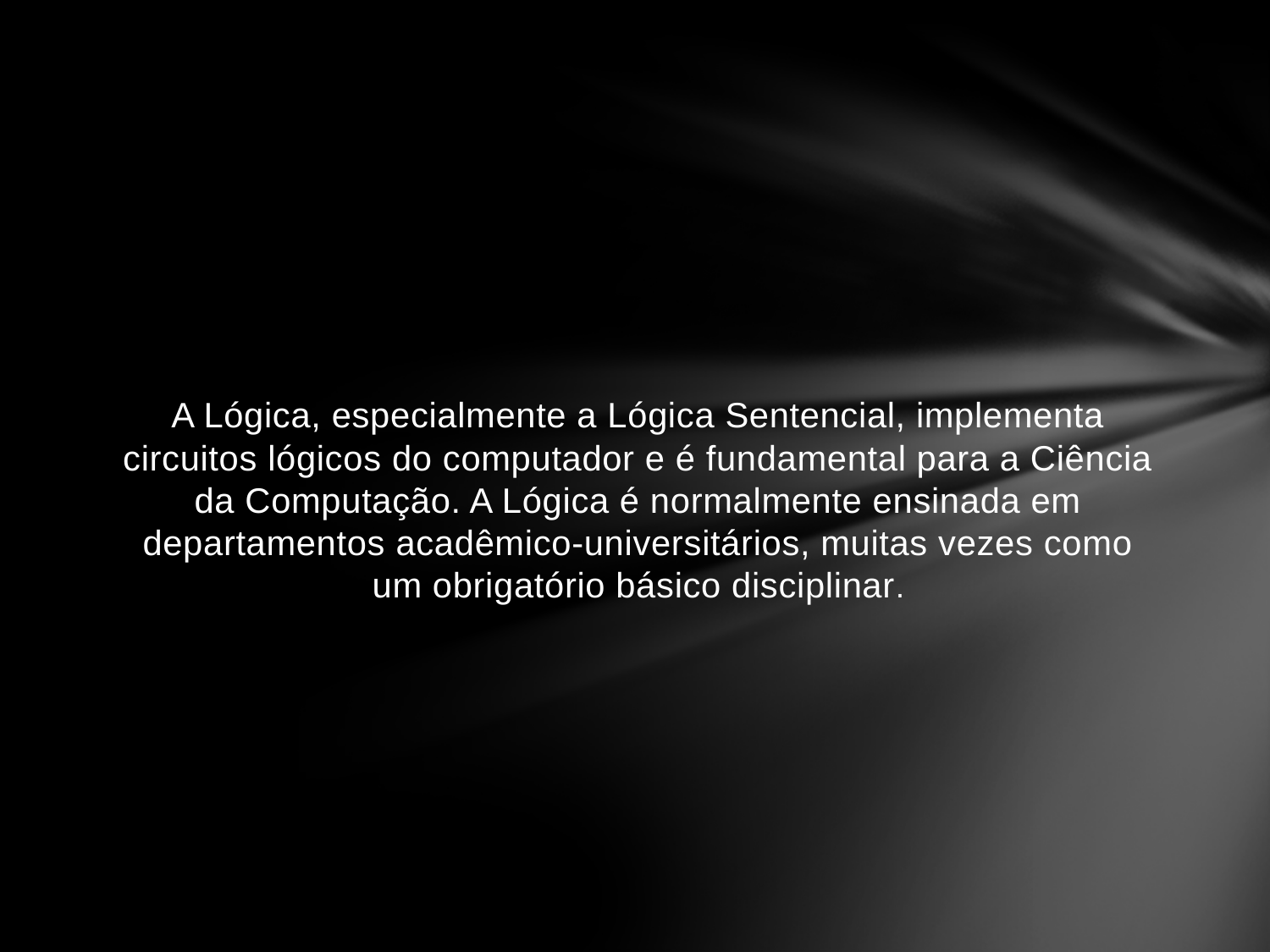

A Lógica, especialmente a Lógica Sentencial, implementa circuitos lógicos do computador e é fundamental para a Ciência da Computação. A Lógica é normalmente ensinada em departamentos acadêmico-universitários, muitas vezes como um obrigatório básico disciplinar.